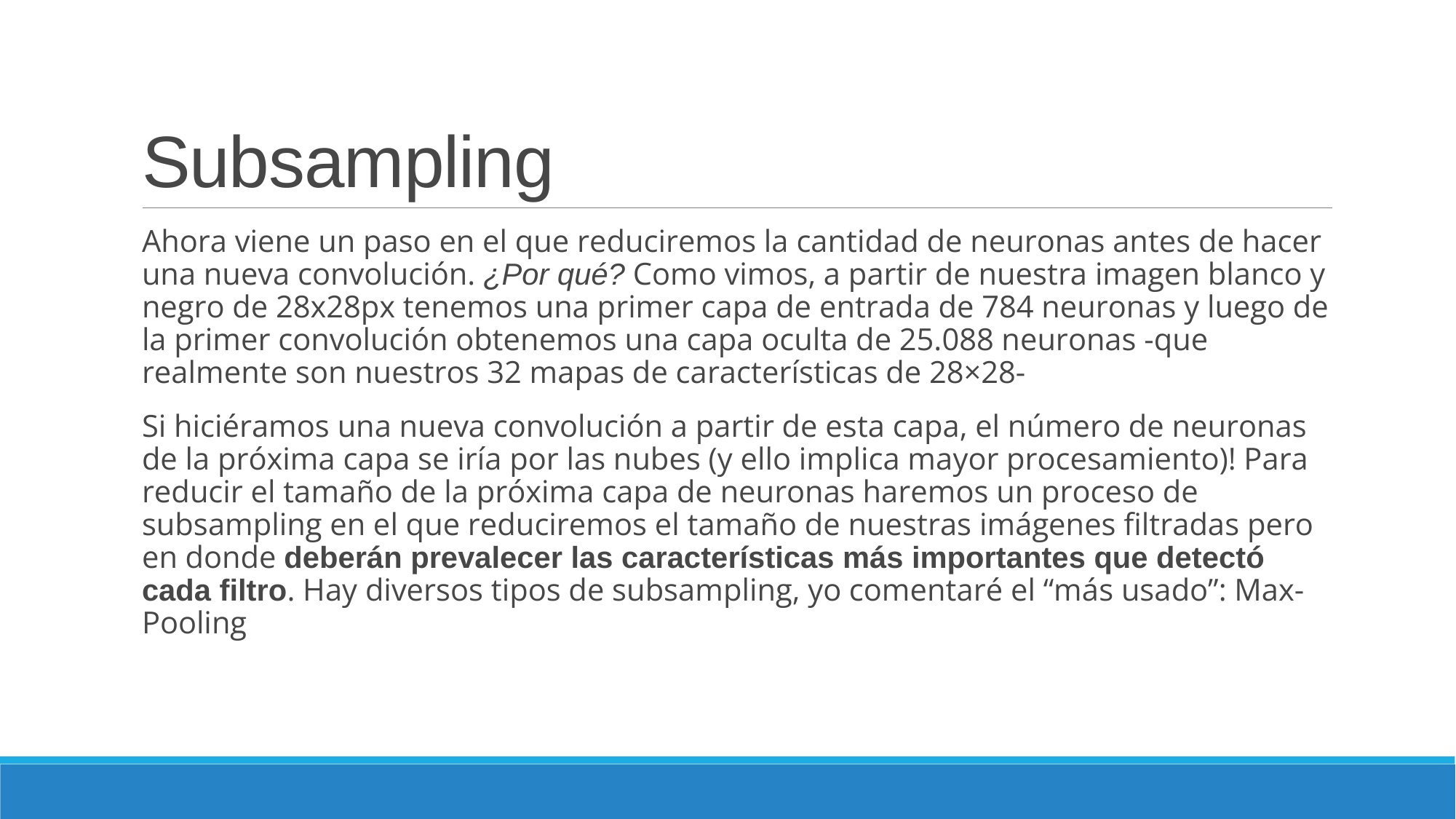

# Subsampling
Ahora viene un paso en el que reduciremos la cantidad de neuronas antes de hacer una nueva convolución. ¿Por qué? Como vimos, a partir de nuestra imagen blanco y negro de 28x28px tenemos una primer capa de entrada de 784 neuronas y luego de la primer convolución obtenemos una capa oculta de 25.088 neuronas -que realmente son nuestros 32 mapas de características de 28×28-
Si hiciéramos una nueva convolución a partir de esta capa, el número de neuronas de la próxima capa se iría por las nubes (y ello implica mayor procesamiento)! Para reducir el tamaño de la próxima capa de neuronas haremos un proceso de subsampling en el que reduciremos el tamaño de nuestras imágenes filtradas pero en donde deberán prevalecer las características más importantes que detectó cada filtro. Hay diversos tipos de subsampling, yo comentaré el “más usado”: Max-Pooling